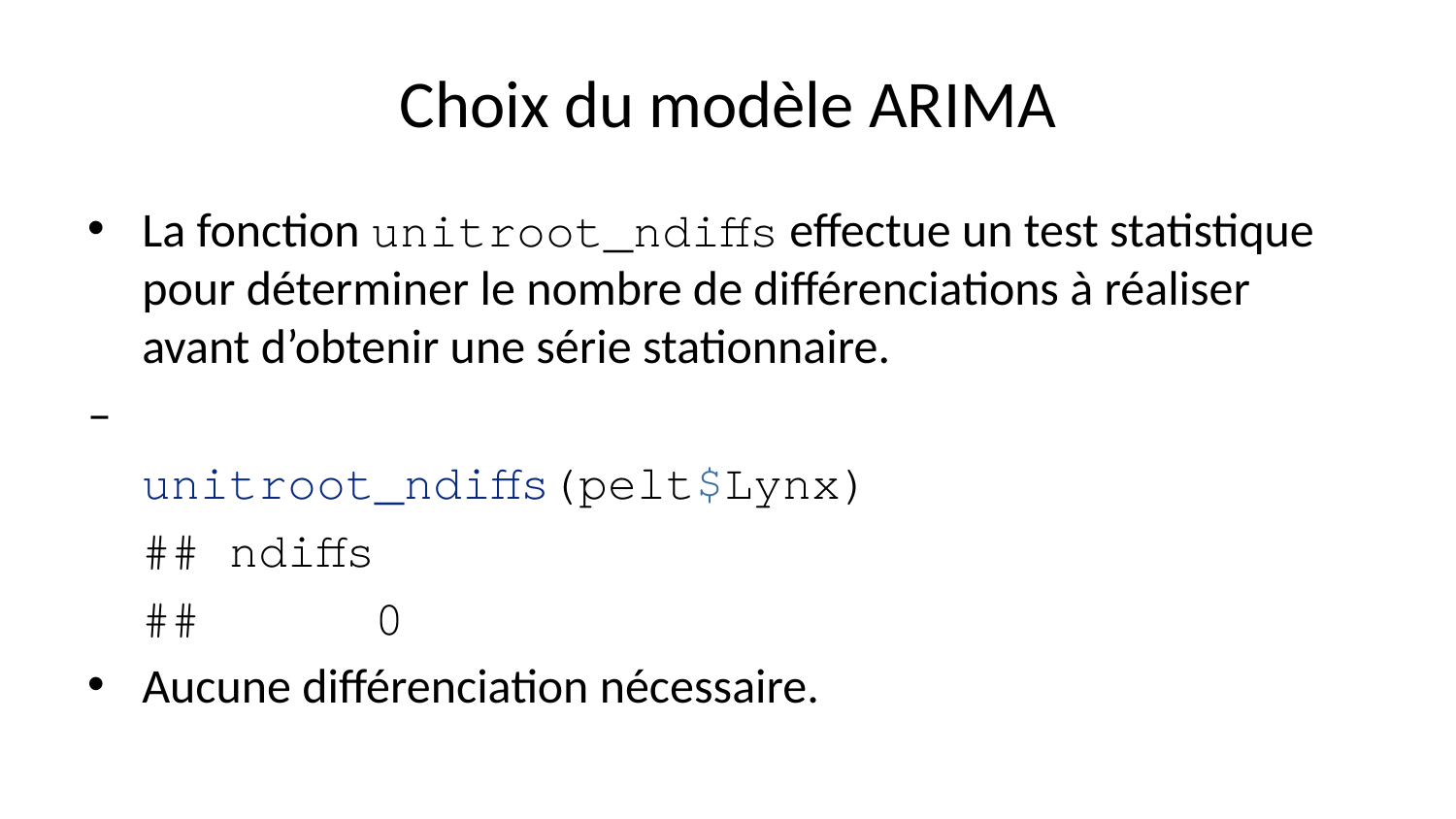

# Choix du modèle ARIMA
La fonction unitroot_ndiffs effectue un test statistique pour déterminer le nombre de différenciations à réaliser avant d’obtenir une série stationnaire.
–
unitroot_ndiffs(pelt$Lynx)
## ndiffs
##      0
Aucune différenciation nécessaire.